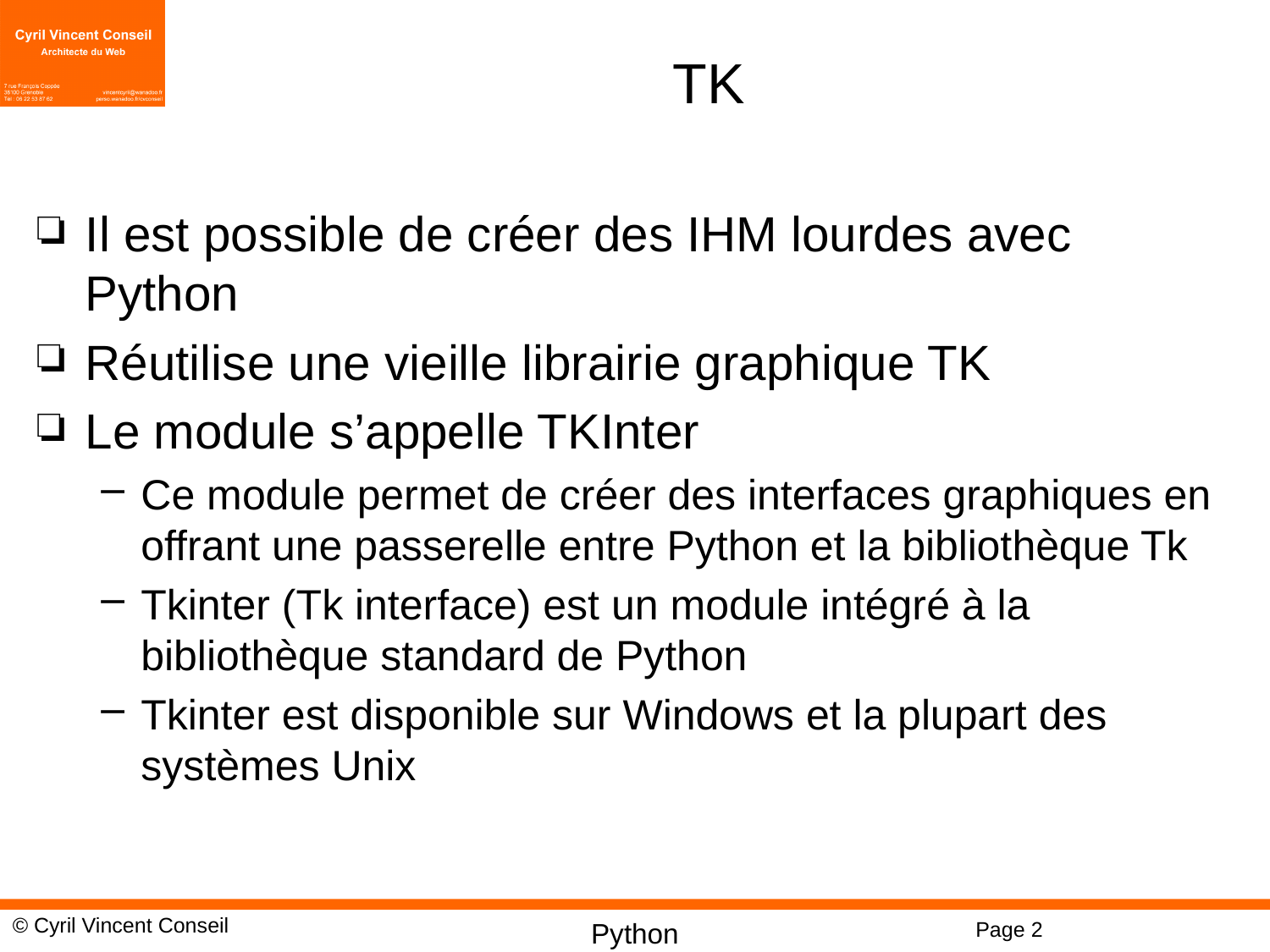

# TK
Il est possible de créer des IHM lourdes avec Python
Réutilise une vieille librairie graphique TK
Le module s’appelle TKInter
Ce module permet de créer des interfaces graphiques en offrant une passerelle entre Python et la bibliothèque Tk
Tkinter (Tk interface) est un module intégré à la bibliothèque standard de Python
Tkinter est disponible sur Windows et la plupart des systèmes Unix